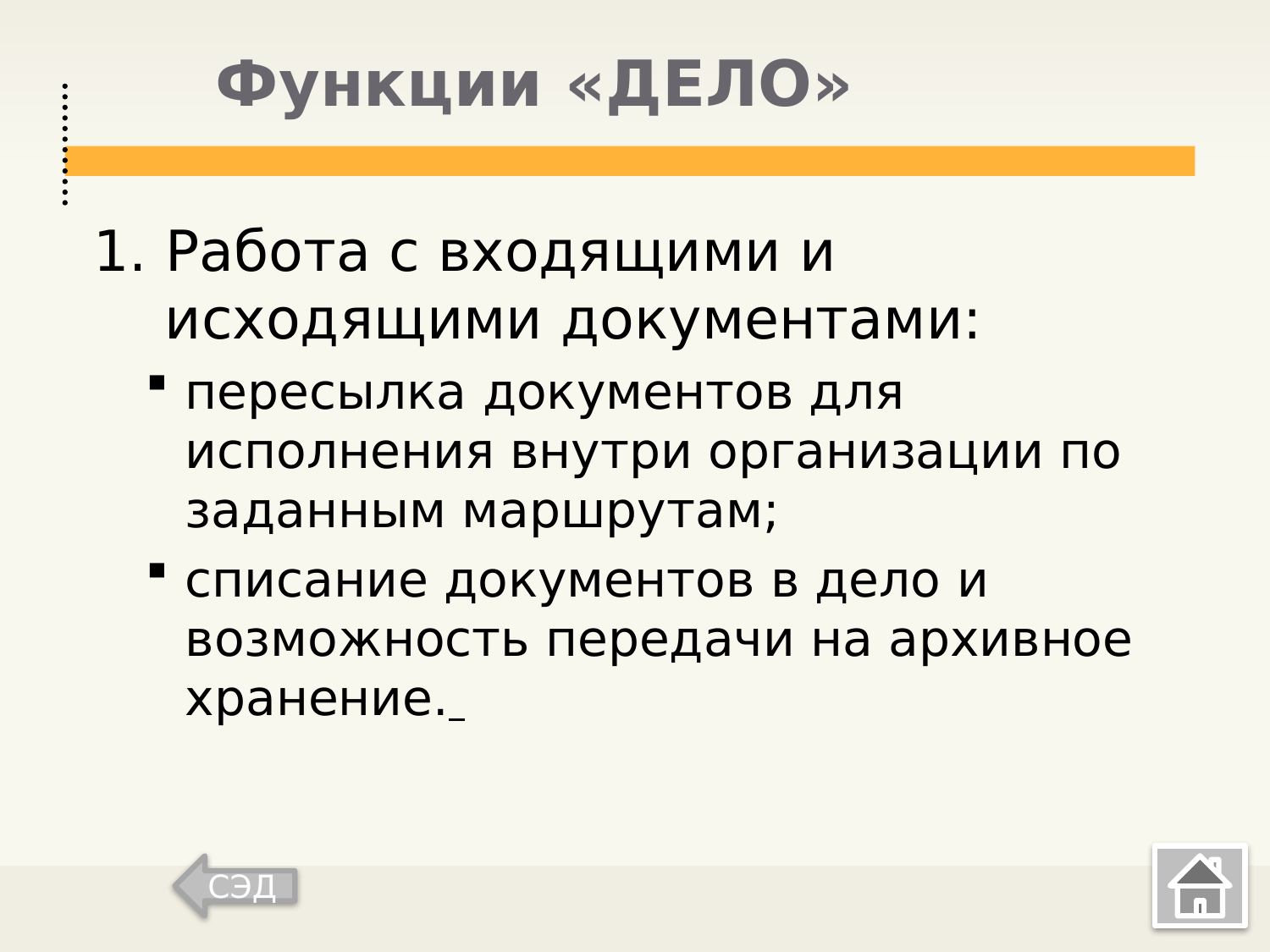

# Функции «ДЕЛО»
1. Работа с входящими и исходящими документами:
пересылка документов для исполнения внутри организации по заданным маршрутам;
списание документов в дело и возможность передачи на архивное хранение.

СЭД